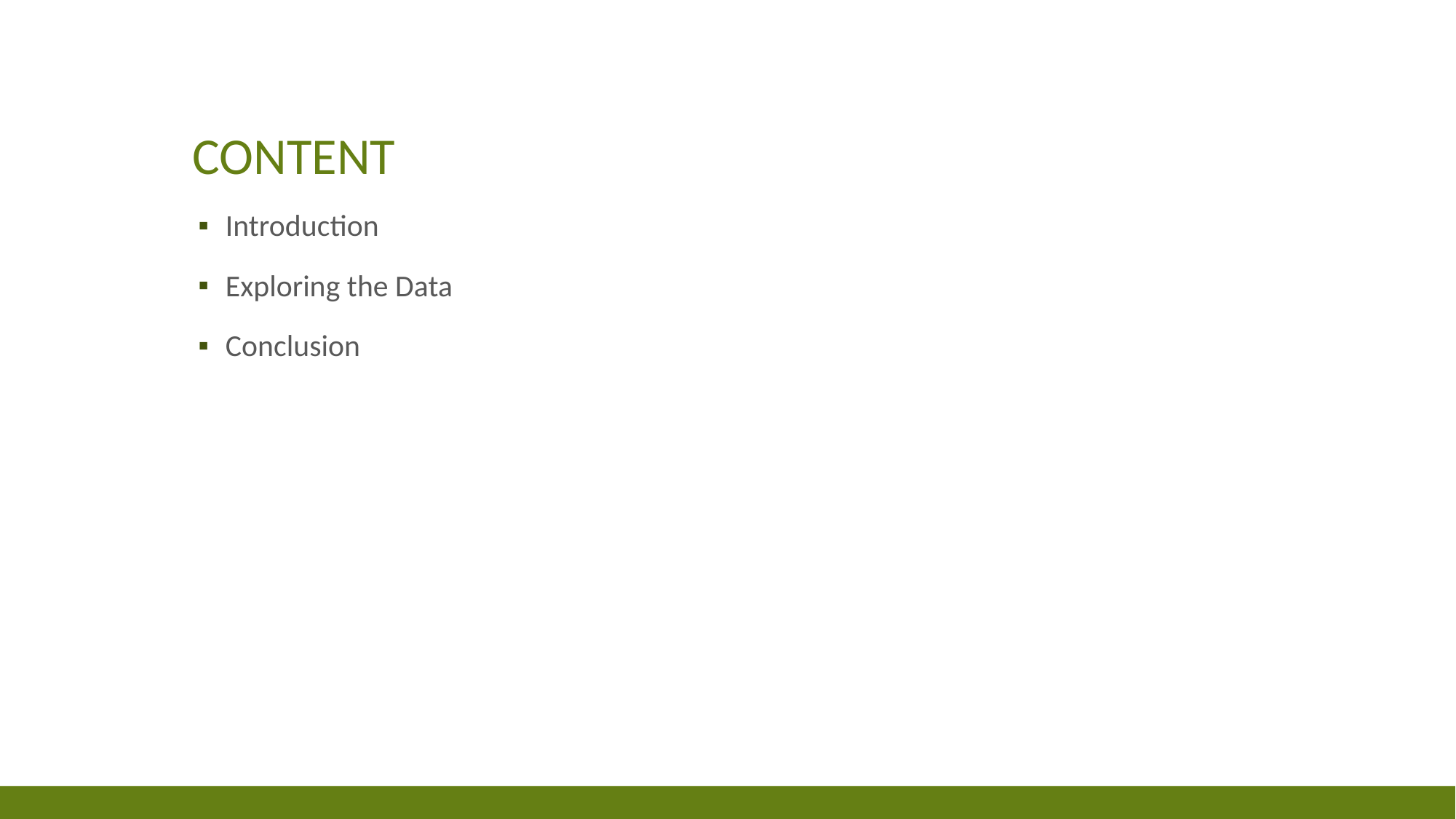

# Content
Introduction
Exploring the Data
Conclusion